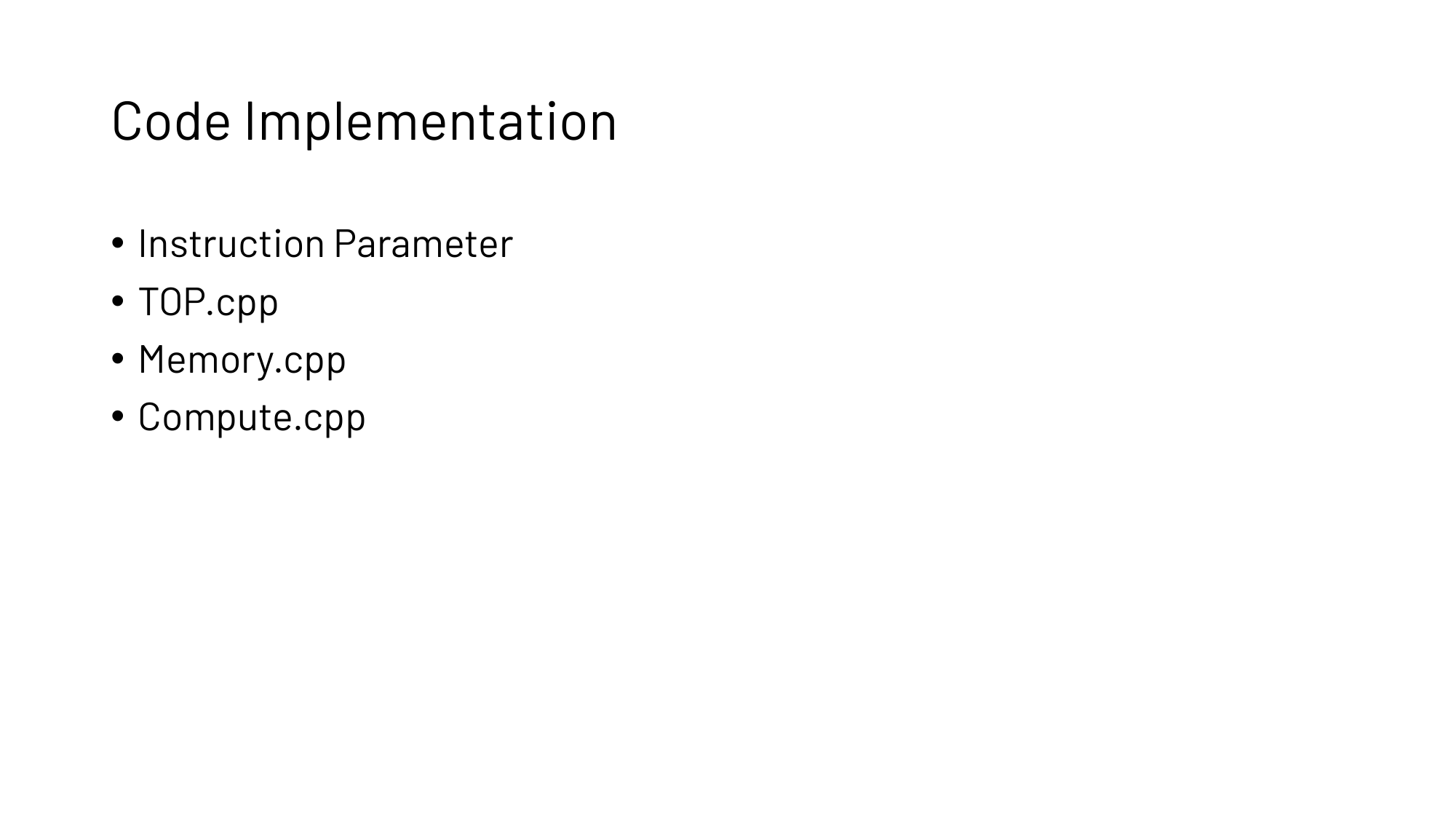

# Code Implementation
Instruction Parameter
TOP.cpp
Memory.cpp
Compute.cpp